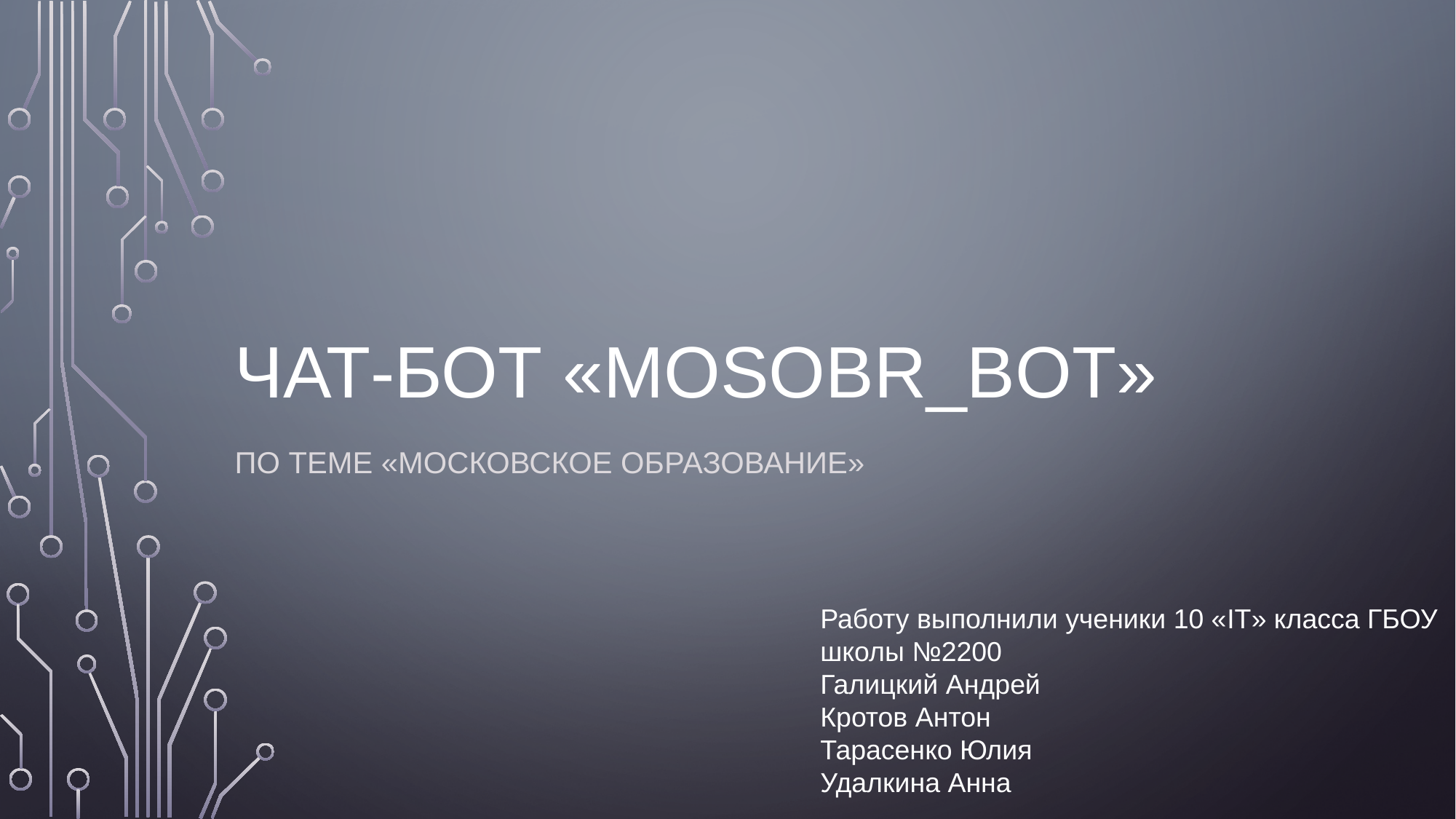

# Чат-бот «Mosobr_bot»
ПО ТЕМЕ «Московское образование»

Работу выполнили ученики 10 «IT» класса ГБОУ школы №2200
Галицкий Андрей
Кротов Антон
Тарасенко Юлия
Удалкина Анна